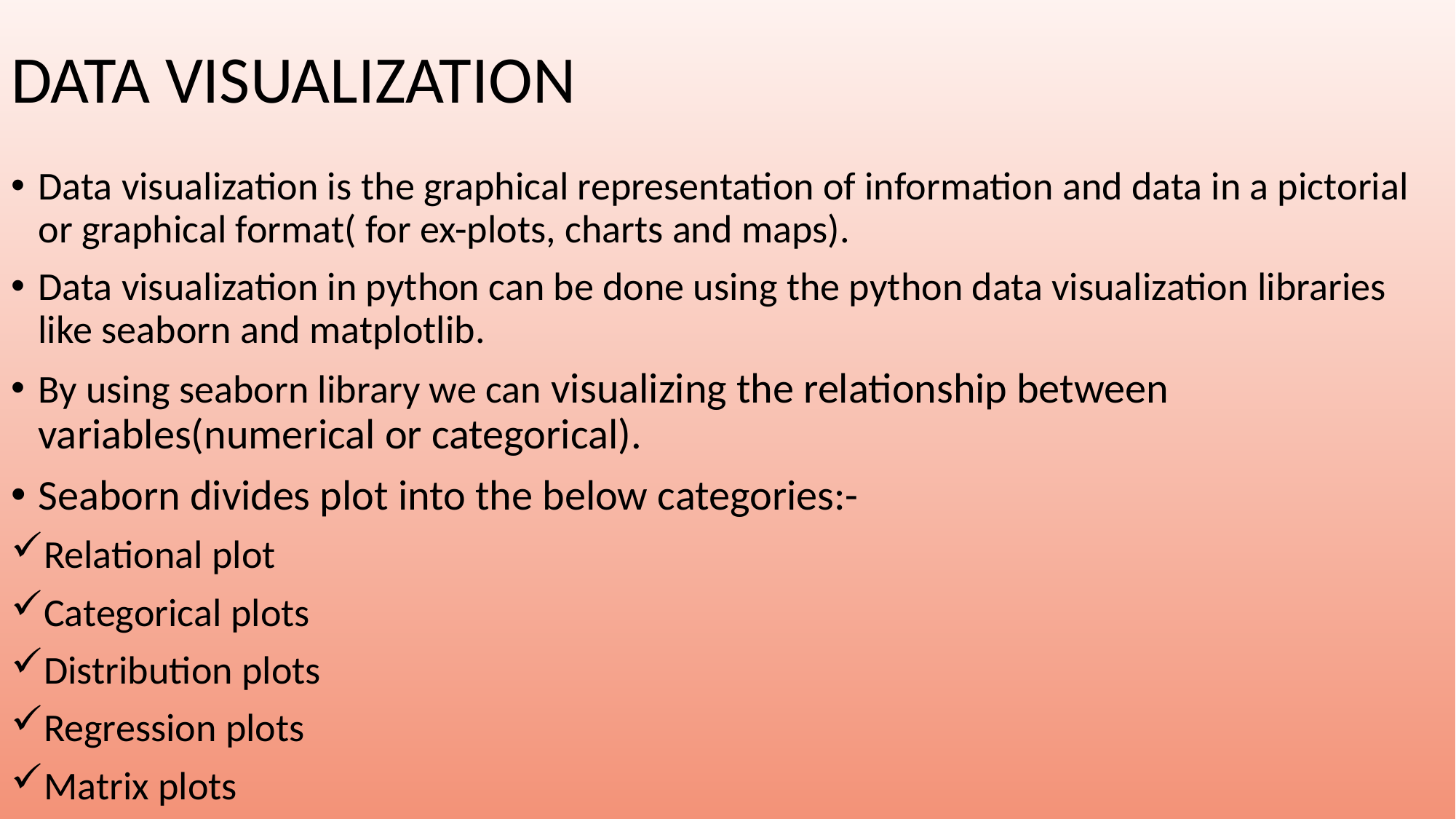

# DATA VISUALIZATION
Data visualization is the graphical representation of information and data in a pictorial or graphical format( for ex-plots, charts and maps).
Data visualization in python can be done using the python data visualization libraries like seaborn and matplotlib.
By using seaborn library we can visualizing the relationship between variables(numerical or categorical).
Seaborn divides plot into the below categories:-
Relational plot
Categorical plots
Distribution plots
Regression plots
Matrix plots